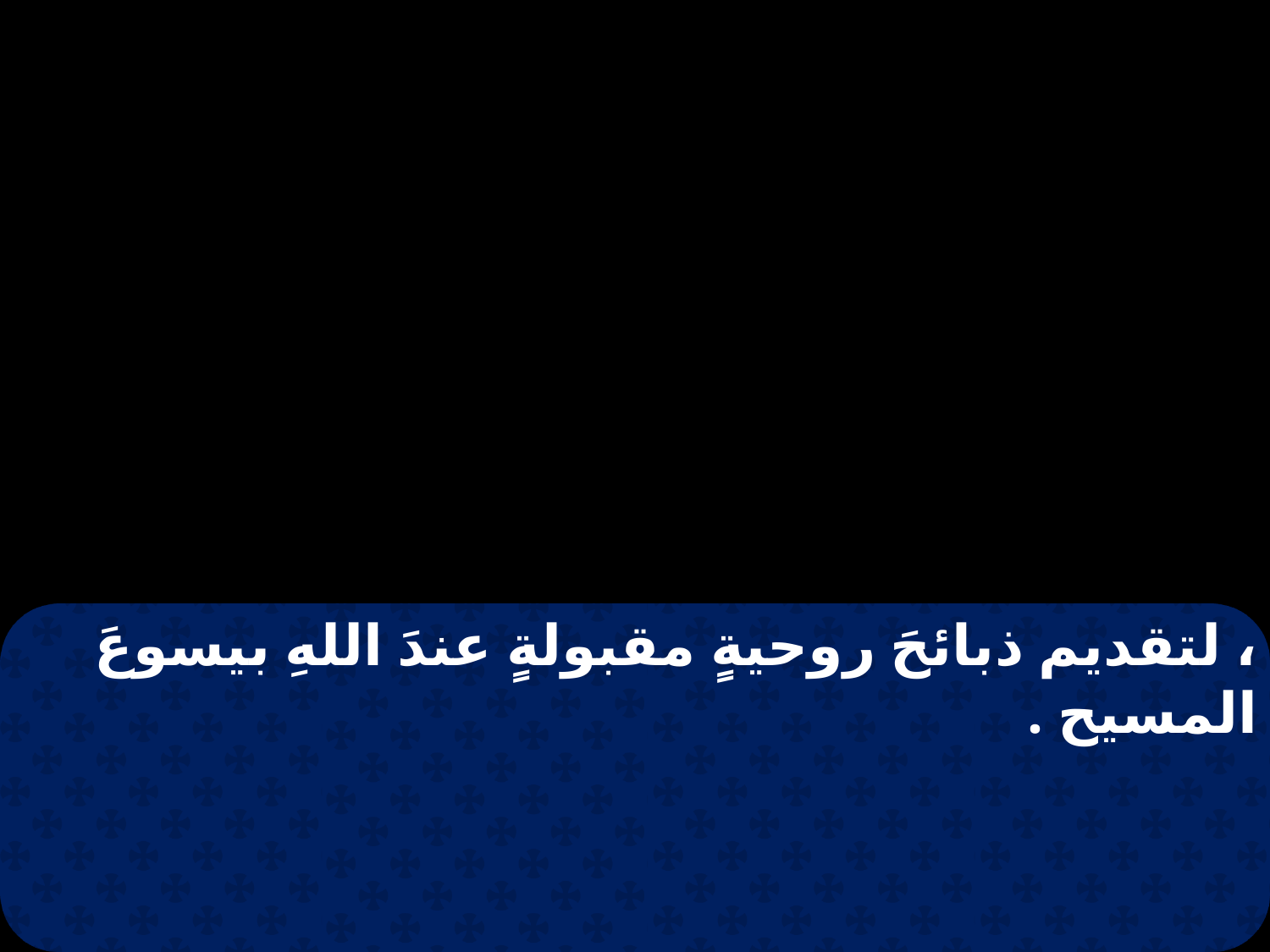

، لتقديم ذبائحَ روحيةٍ مقبولةٍ عندَ اللهِ بيسوعَ المسيح .